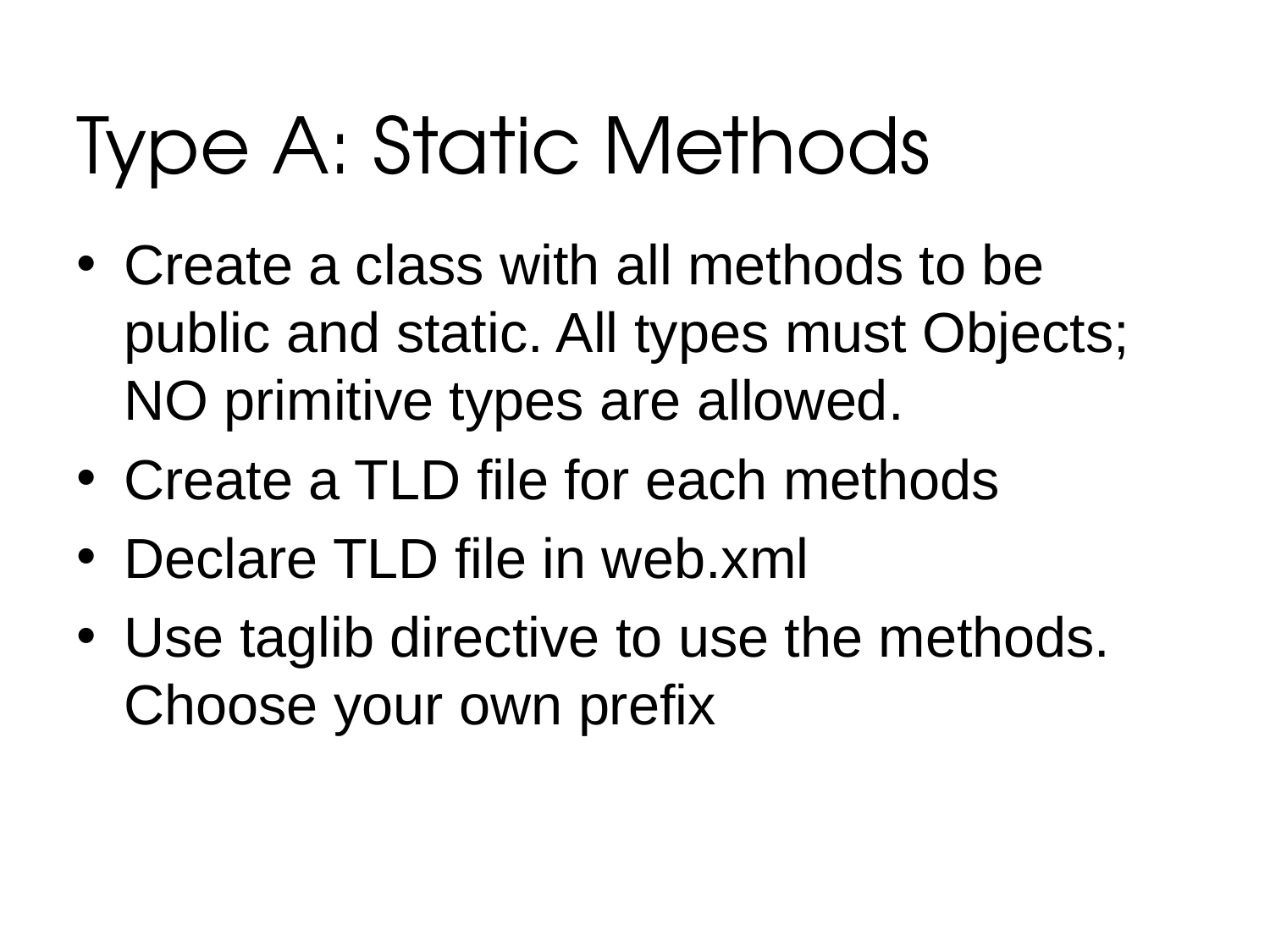

# Type A: Static Methods
Create a class with all methods to be public and static. All types must Objects; NO primitive types are allowed.
Create a TLD file for each methods
Declare TLD file in web.xml
Use taglib directive to use the methods. Choose your own prefix